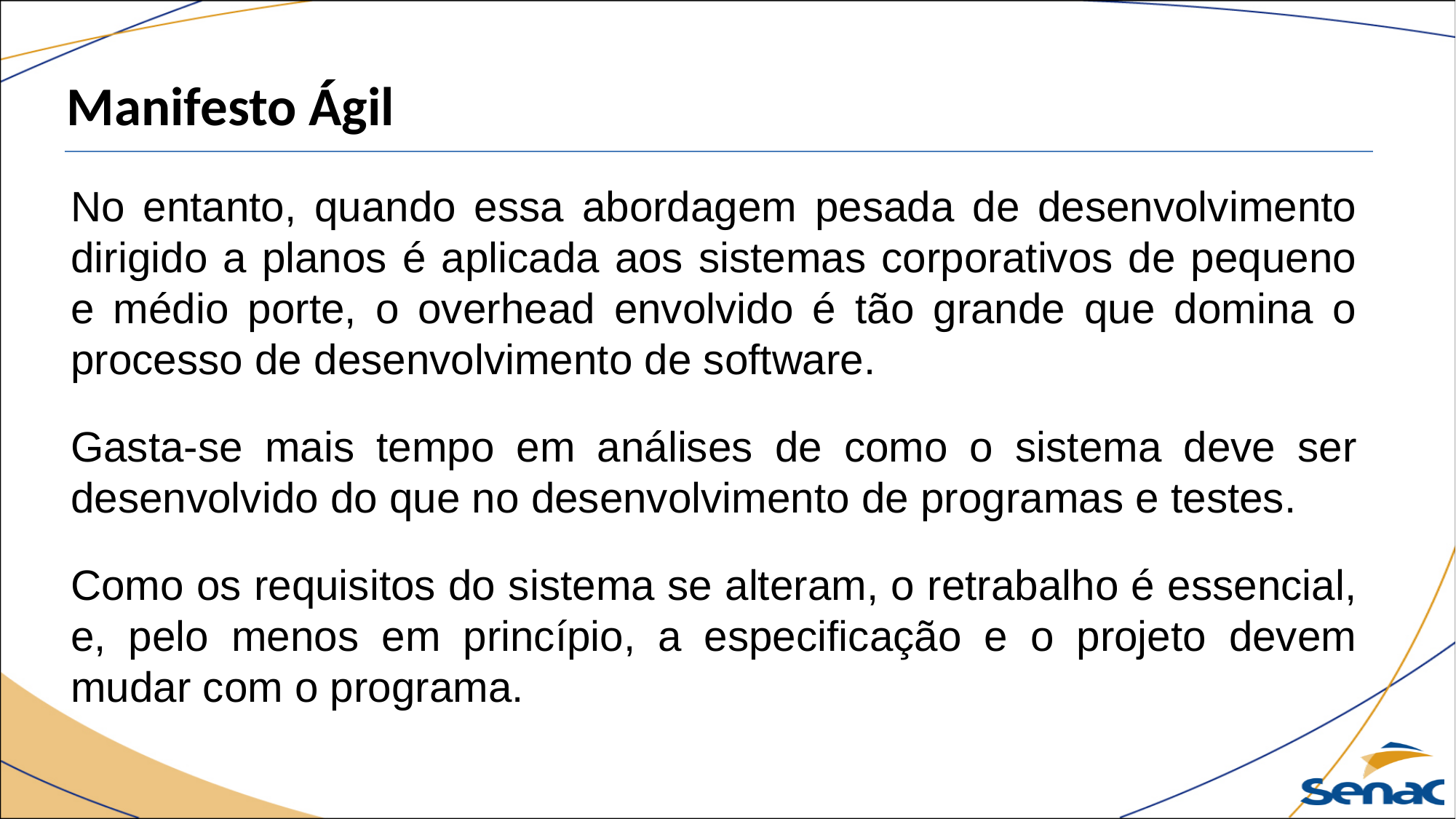

Manifesto Ágil
No entanto, quando essa abordagem pesada de desenvolvimento dirigido a planos é aplicada aos sistemas corporativos de pequeno e médio porte, o overhead envolvido é tão grande que domina o processo de desenvolvimento de software.

Gasta-se mais tempo em análises de como o sistema deve ser desenvolvido do que no desenvolvimento de programas e testes.

Como os requisitos do sistema se alteram, o retrabalho é essencial, e, pelo menos em princípio, a especificação e o projeto devem mudar com o programa.